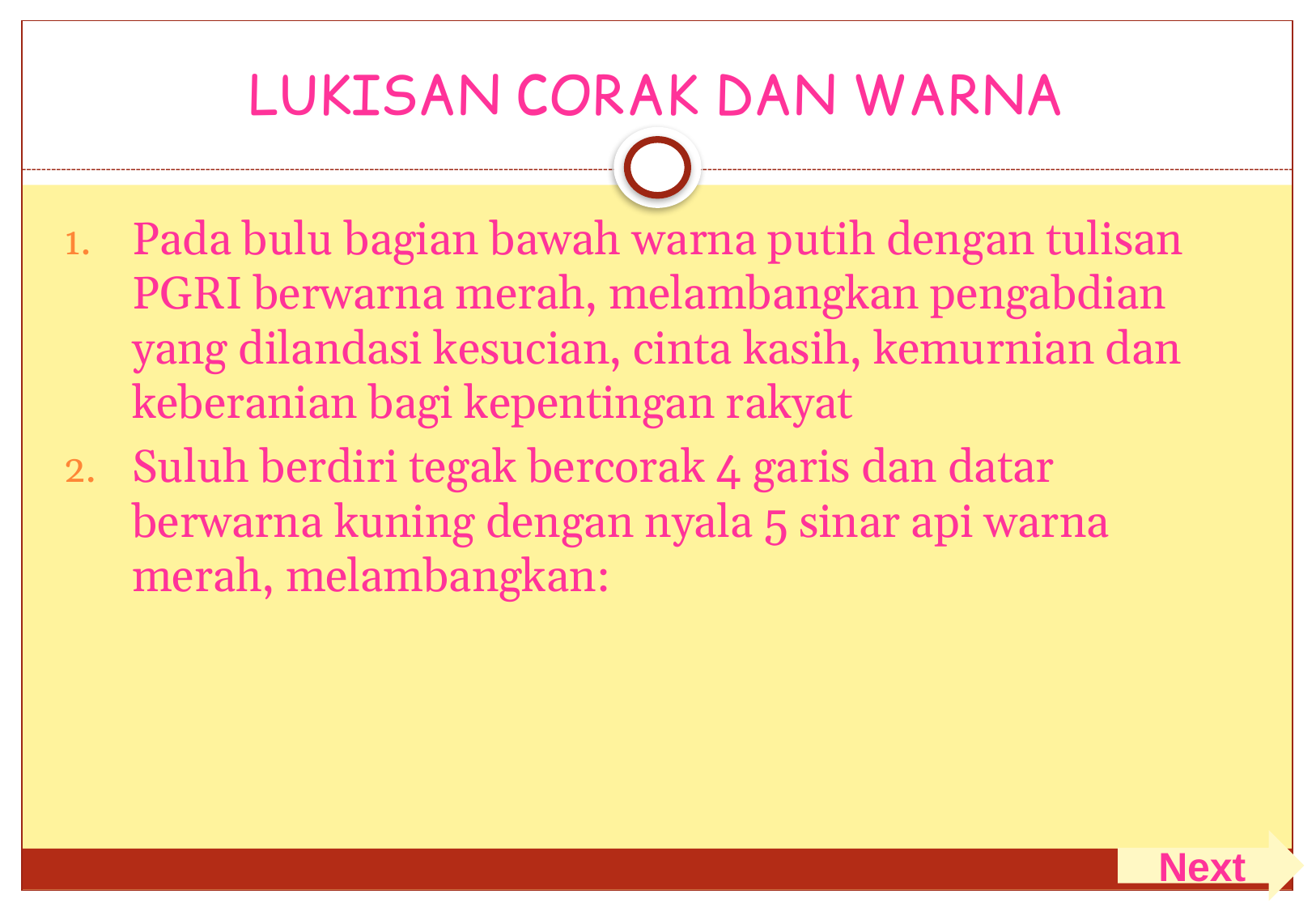

# LUKISAN CORAK DAN WARNA
Pada bulu bagian bawah warna putih dengan tulisan PGRI berwarna merah, melambangkan pengabdian yang dilandasi kesucian, cinta kasih, kemurnian dan keberanian bagi kepentingan rakyat
Suluh berdiri tegak bercorak 4 garis dan datar berwarna kuning dengan nyala 5 sinar api warna merah, melambangkan:
Next